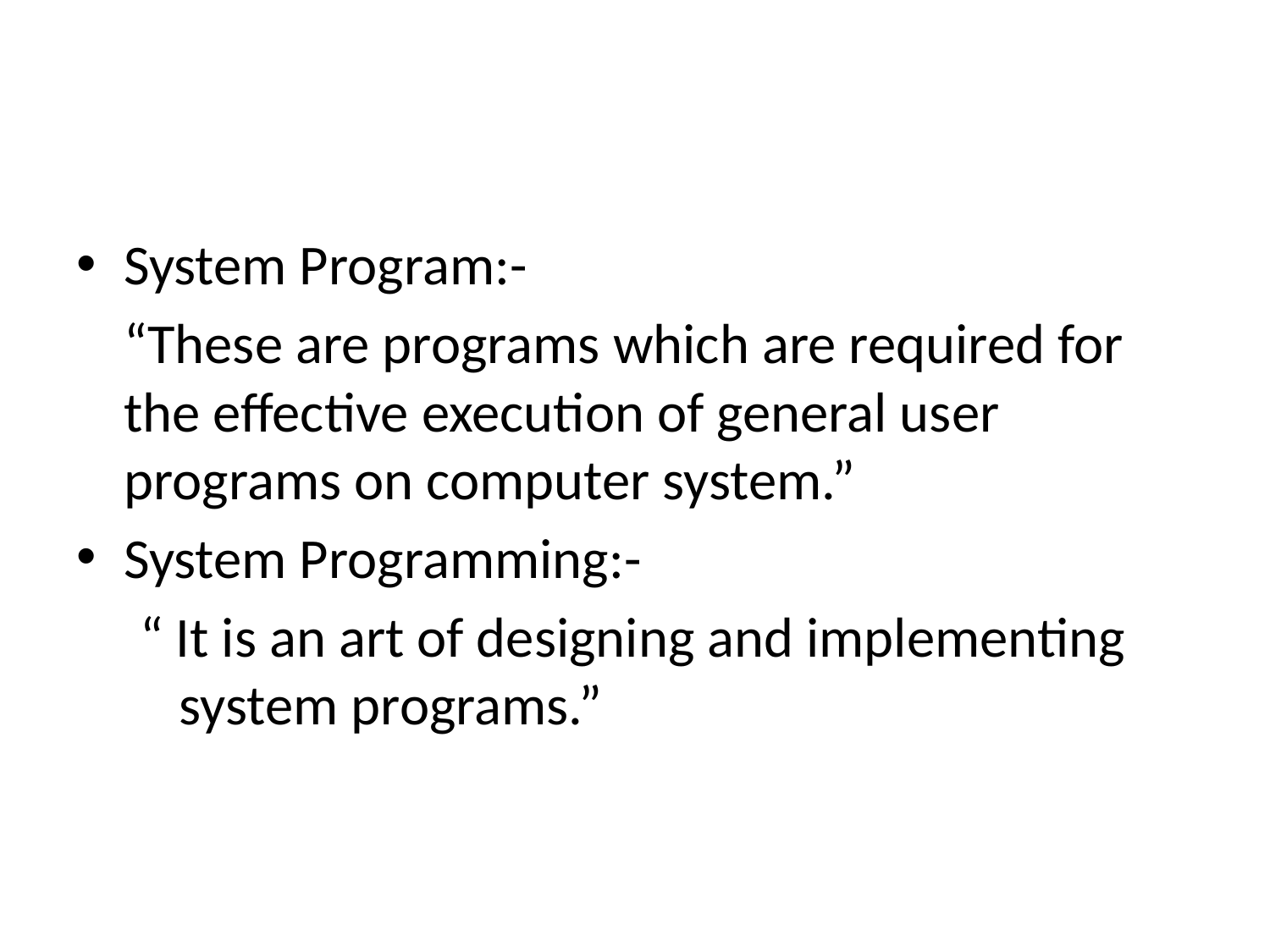

#
System Program:-
	“These are programs which are required for the effective execution of general user programs on computer system.”
System Programming:-
“ It is an art of designing and implementing system programs.”